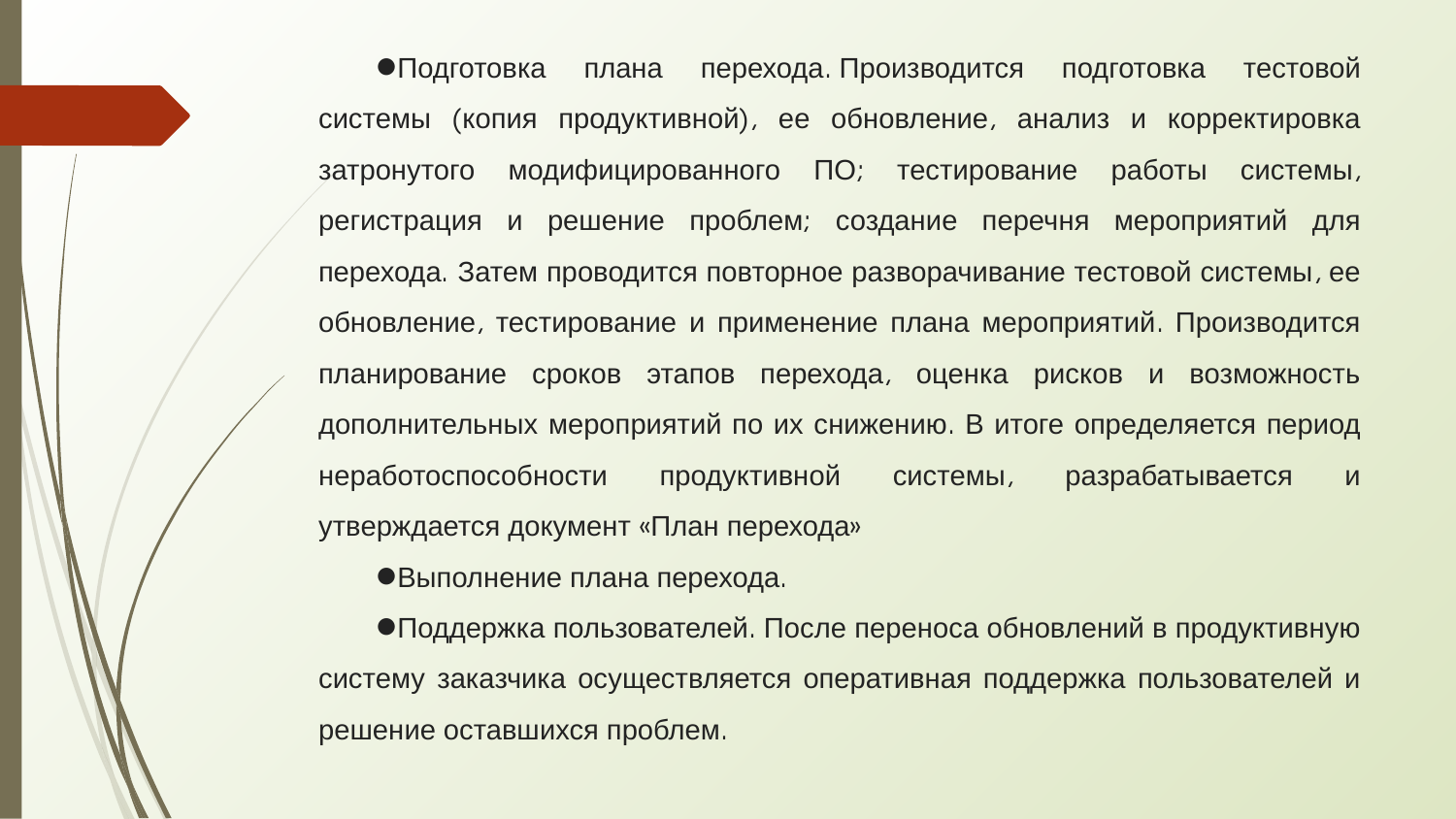

Подготовка плана перехода. Производится подготовка тестовой системы (копия продуктивной), ее обновление, анализ и корректировка затронутого модифицированного ПО; тестирование работы системы, регистрация и решение проблем; создание перечня мероприятий для перехода. Затем проводится повторное разворачивание тестовой системы, ее обновление, тестирование и применение плана мероприятий. Производится планирование сроков этапов перехода, оценка рисков и возможность дополнительных мероприятий по их снижению. В итоге определяется период неработоспособности продуктивной системы, разрабатывается и утверждается документ «План перехода»
Выполнение плана перехода.
Поддержка пользователей. После переноса обновлений в продуктивную систему заказчика осуществляется оперативная поддержка пользователей и решение оставшихся проблем.